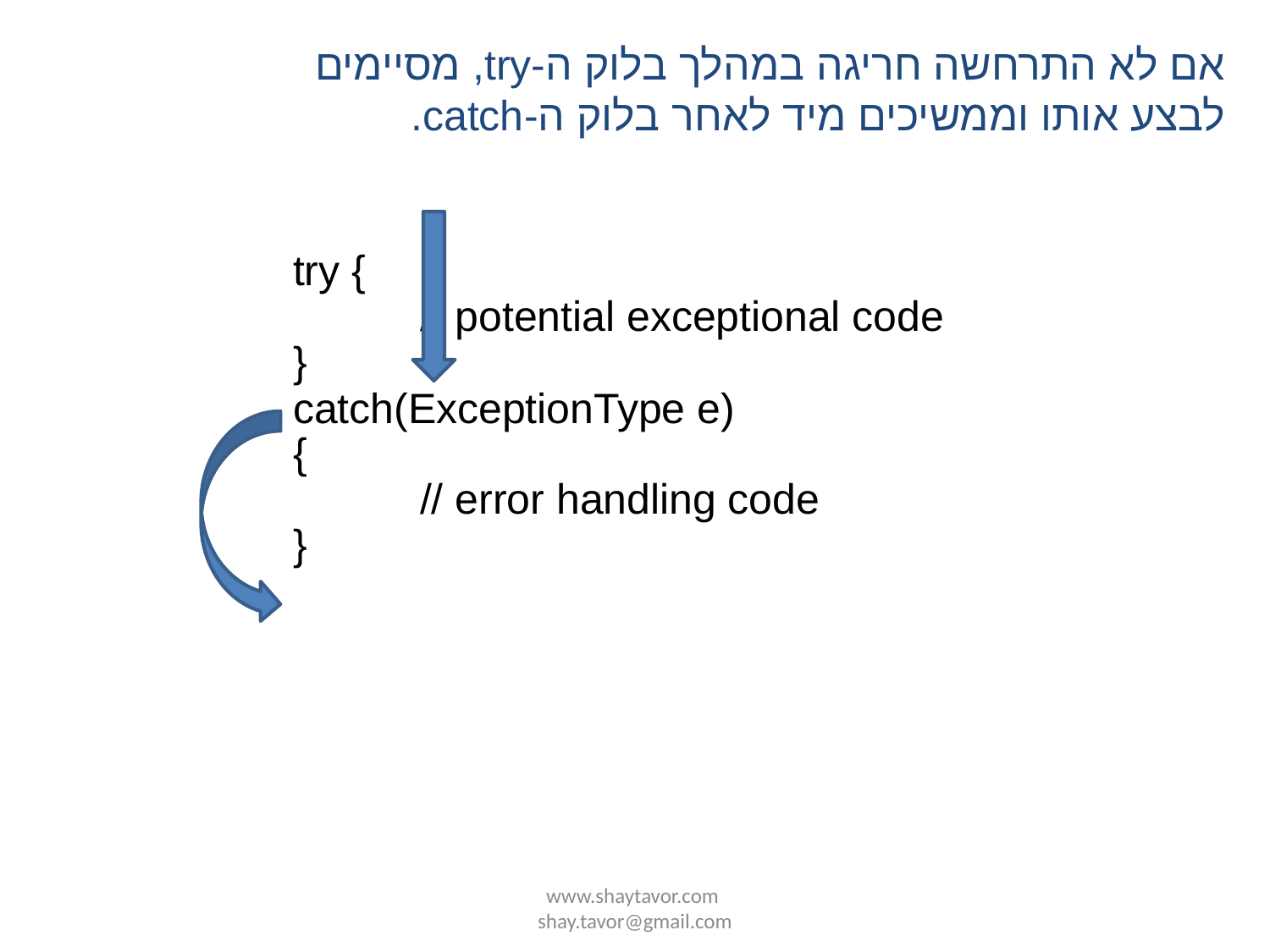

אם לא התרחשה חריגה במהלך בלוק ה-try, מסיימים לבצע אותו וממשיכים מיד לאחר בלוק ה-catch.

try {
	// potential exceptional code
}
catch(ExceptionType e)
{
	// error handling code
}

www.shaytavor.com  shay.tavor@gmail.com